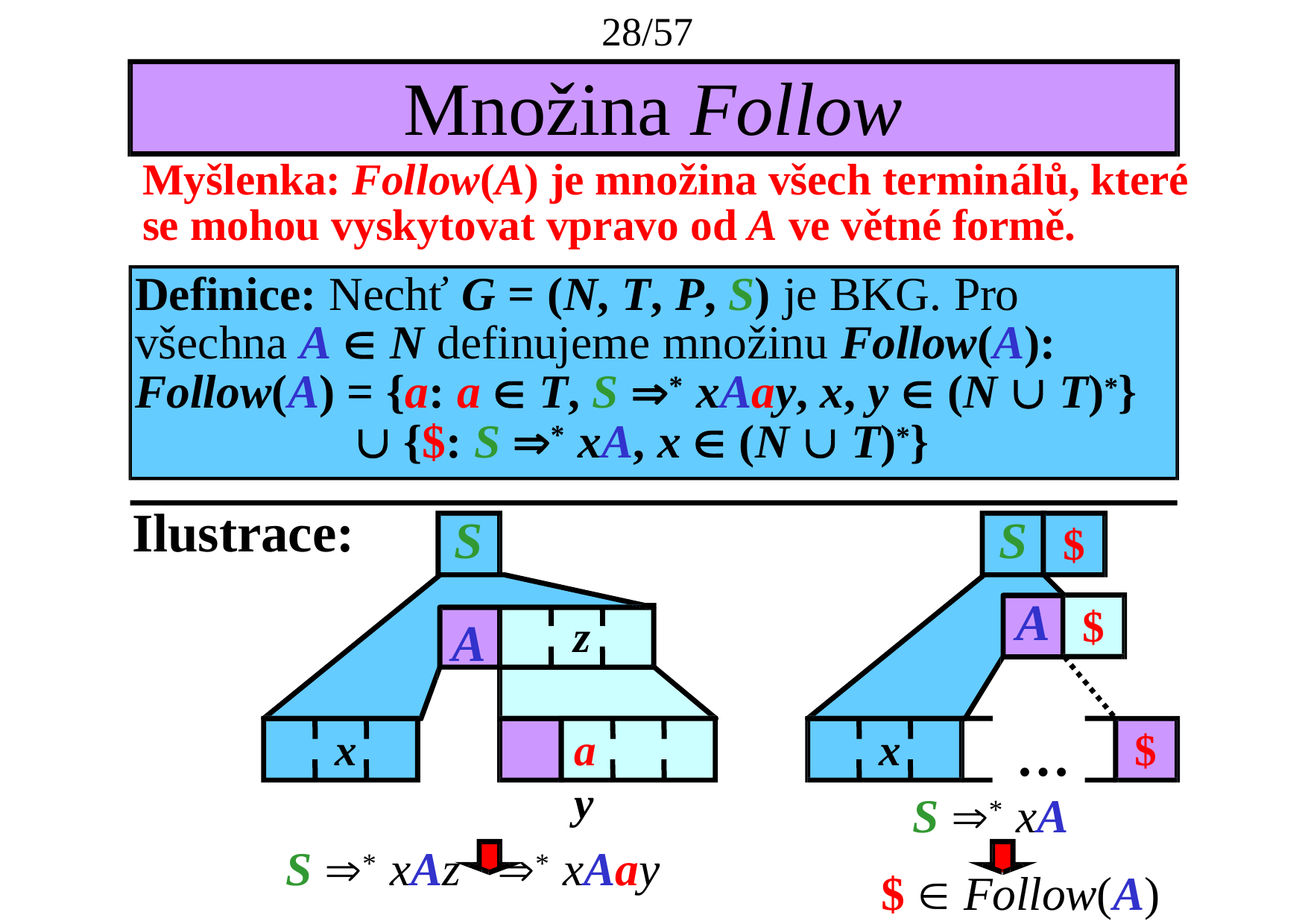

28/57
# Množina Follow

Myšlenka: Follow(A) je množina všech terminálů, které se mohou vyskytovat vpravo od A ve větné formě.
Definice: Nechť G = (N, T, P, S) je BKG. Pro všechna A ∈ N definujeme množinu Follow(A): Follow(A) = {a: a ∈ T, S ⇒* xAay, x, y ∈ (N ∪ T)*}
∪ {$: S ⇒* xA, x ∈ (N ∪ T)*}

S
A
$
$
Ilustrace:

S
A

z
x	a	y
S ⇒* xAz	⇒* xAay
a ∈ Follow(A)

x
$
…
S ⇒* xA

$ ∈ Follow(A)